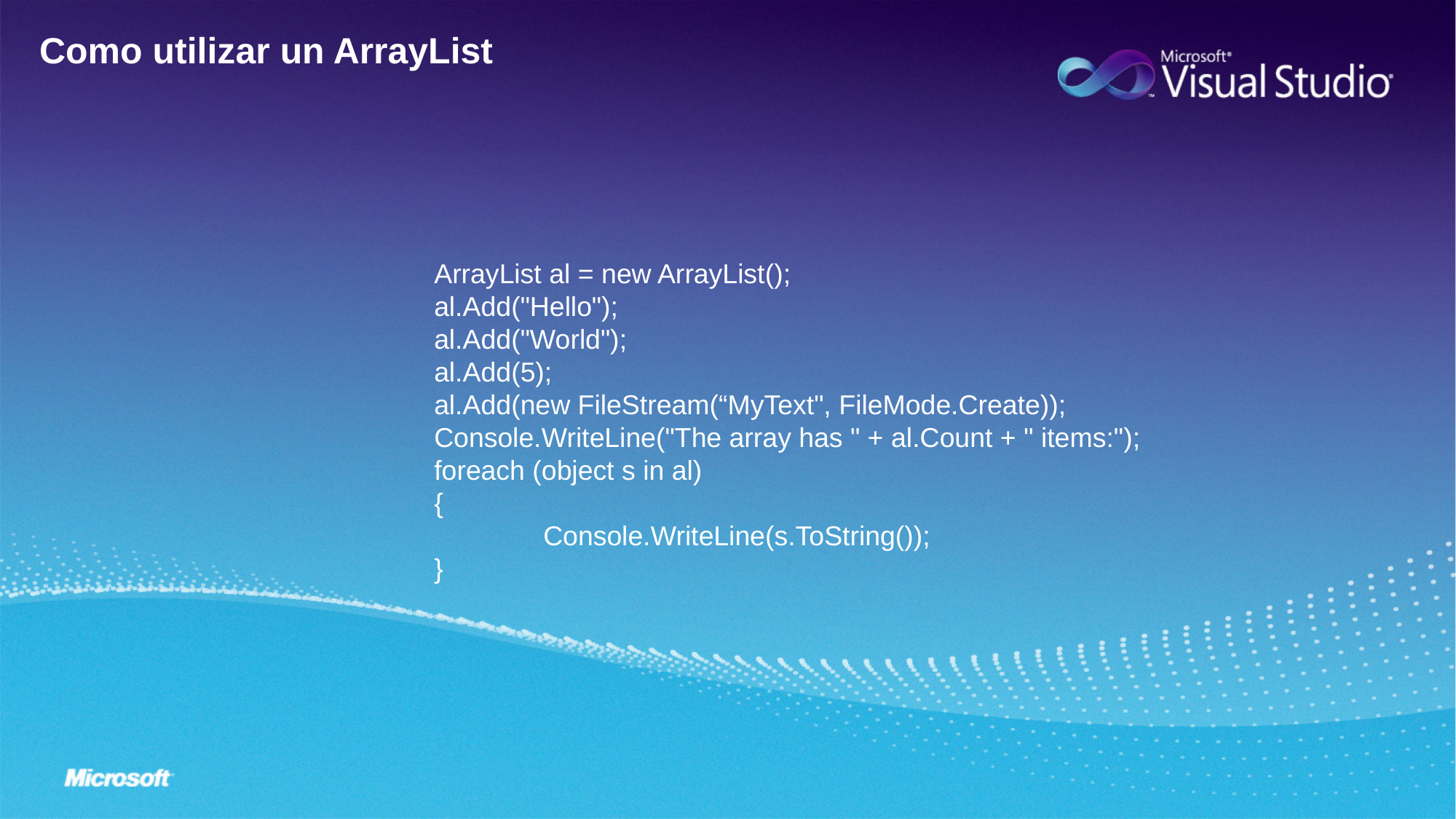

Como utilizar un ArrayList
ArrayList al = new ArrayList();
al.Add("Hello");
al.Add("World");
al.Add(5);
al.Add(new FileStream(“MyText", FileMode.Create));
Console.WriteLine("The array has " + al.Count + " items:");
foreach (object s in al)
{
	Console.WriteLine(s.ToString());
}